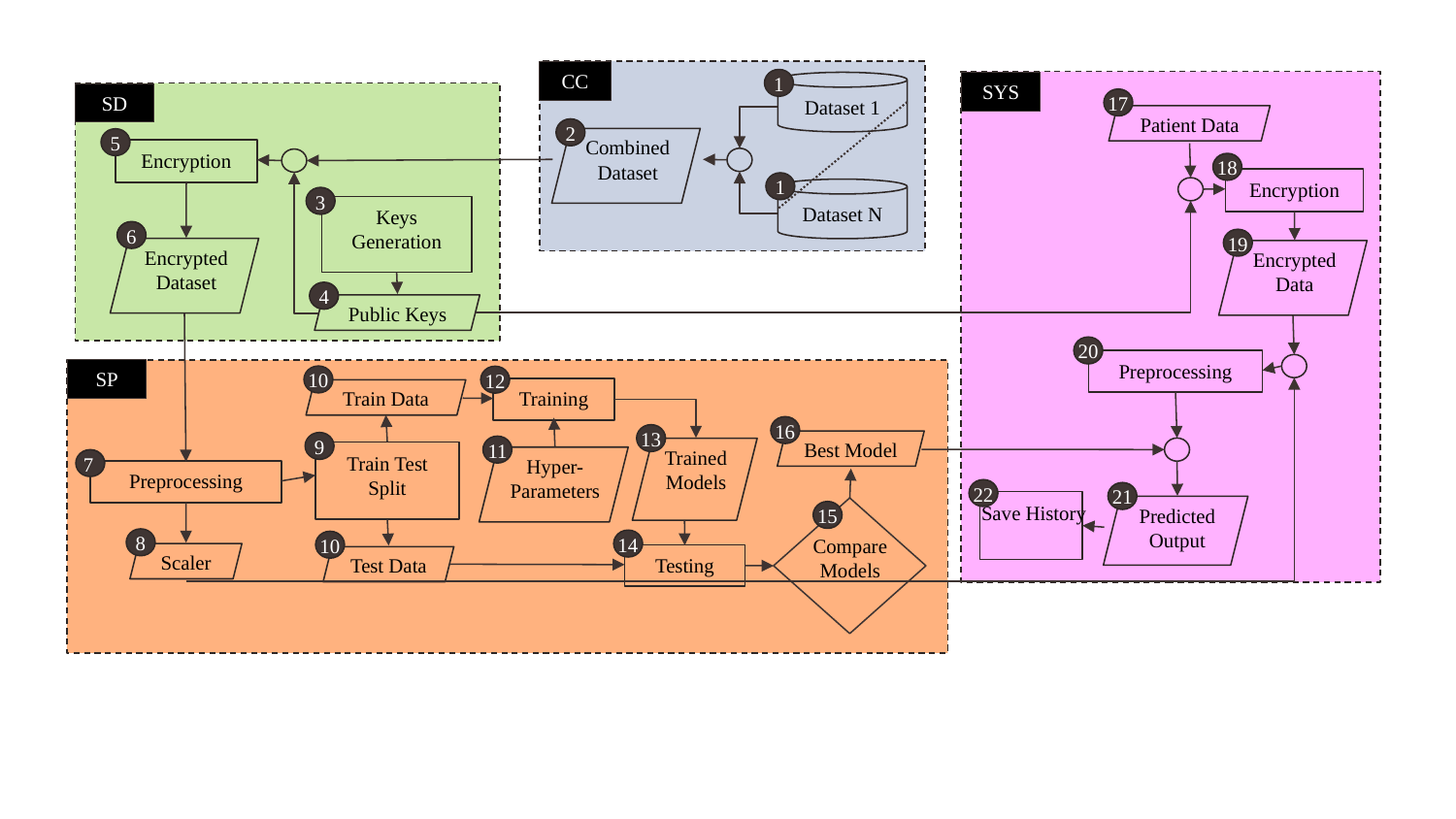

CC

1

SYS

Dataset 1

SD

17

Patient Data

2

5

Combined Dataset

Encryption
18

1

Encryption

Dataset N
3

Keys Generation
6

19

Encrypted Dataset

Encrypted Data

4

Public Keys

20

Preprocessing

SP

10

12

Training
Train Data

16

13

9

Best Model

11

Trained Models

Train Test Split
7

Hyper-Parameters

Preprocessing
22

21

Save History
Predicted Output

15

Compare Models
8

14

10

Scaler

Testing
Test Data